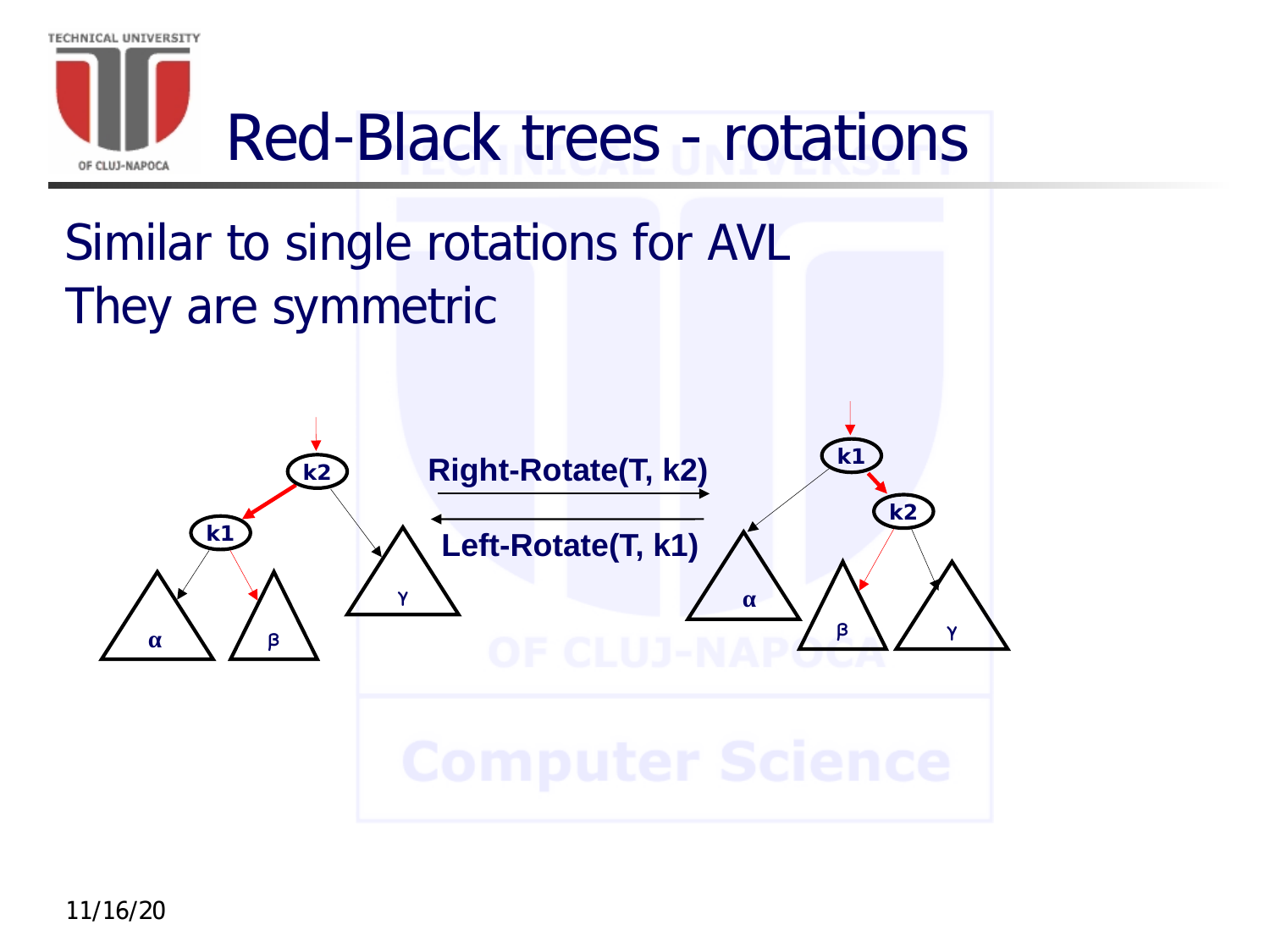

# Red-Black trees - rotations
Similar to single rotations for AVL
They are symmetric

k1

k2

α

β

γ

k2

k1

γ

α

β
Right-Rotate(T, k2)
Left-Rotate(T, k1)
11/16/20